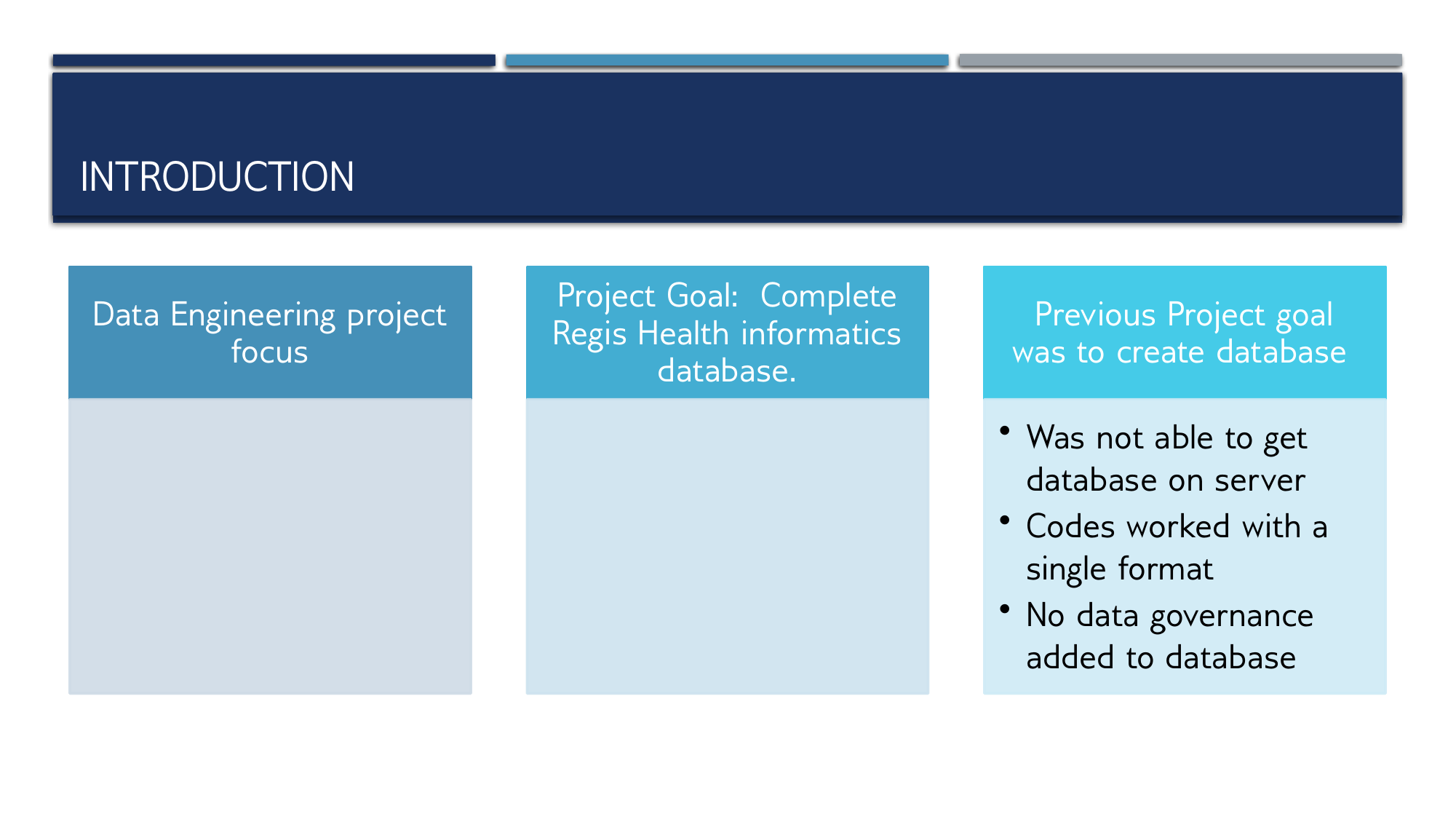

# Introduction
Data Engineering project focus
Project Goal:  Complete Regis Health informatics database.
Previous Project goal was to create database
Was not able to get database on server
Codes worked with a single format
No data governance added to database